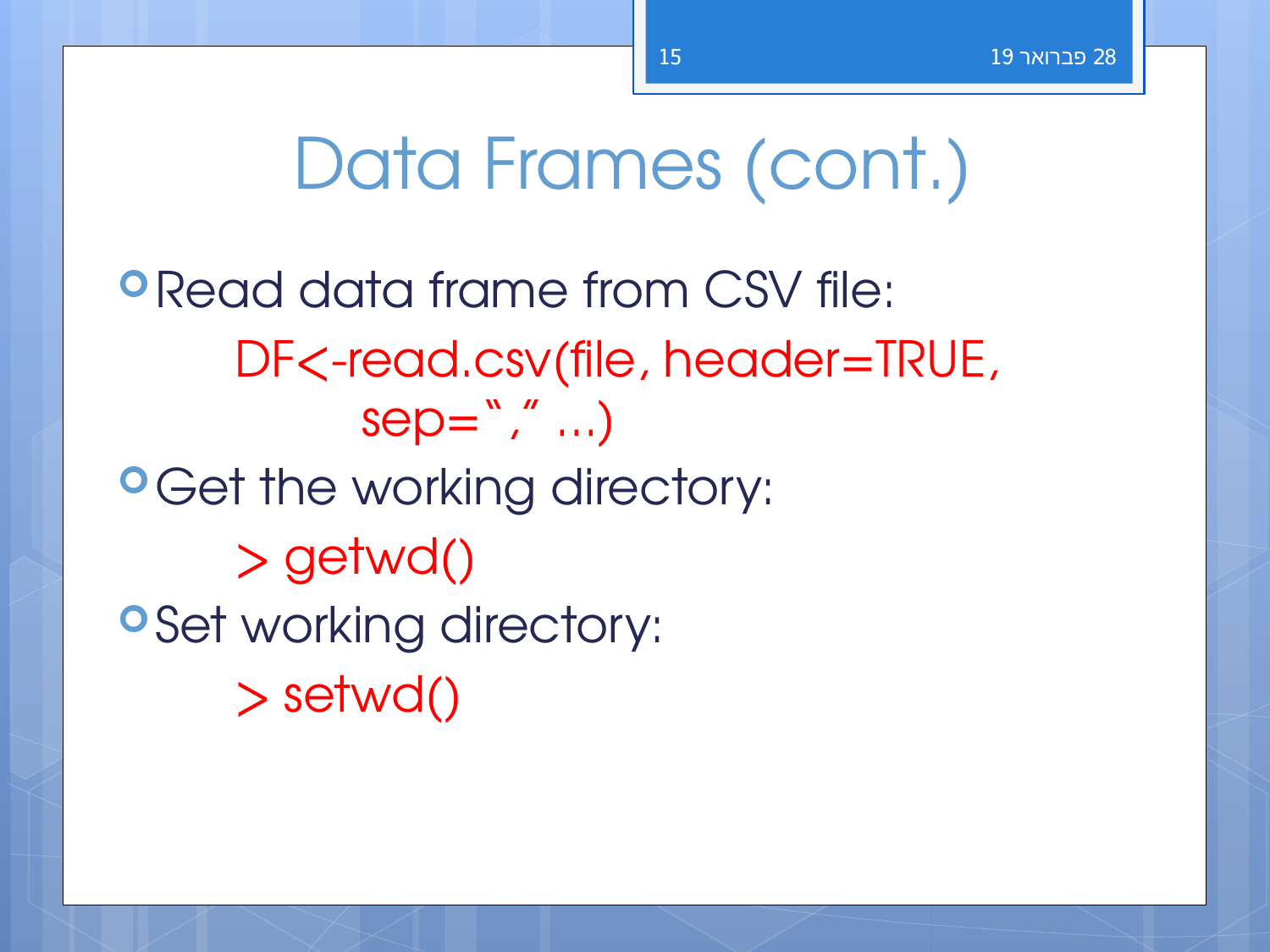

15
28 פברואר 19
# Data Frames (cont.)
Read data frame from CSV file:
	DF<-read.csv(file, header=TRUE, 			sep=“,” …)
Get the working directory:
	> getwd()
Set working directory:
	> setwd()